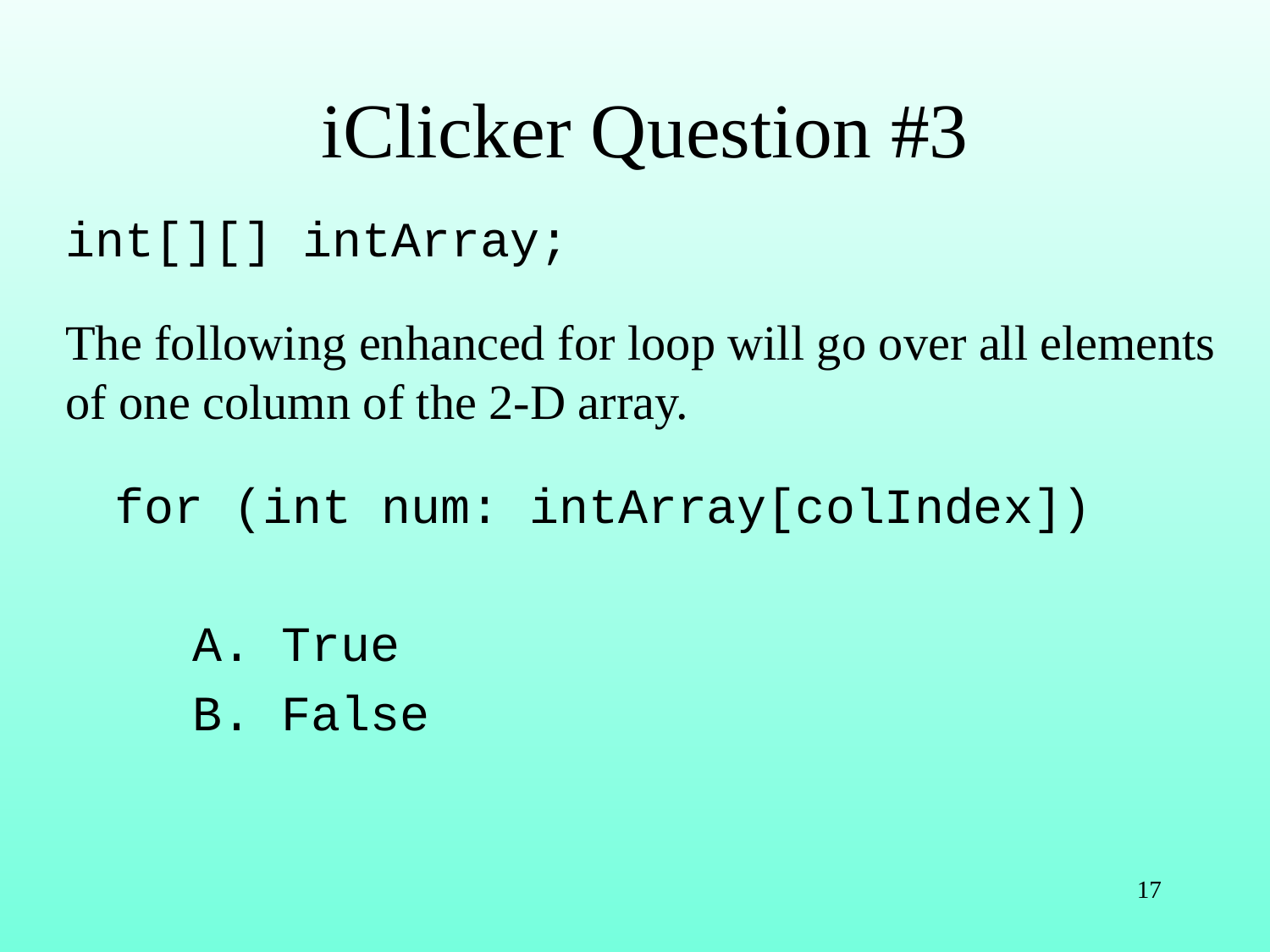

# iClicker Question #3
int[][] intArray;

The following enhanced for loop will go over all elements of one column of the 2-D array.

    for (int num: intArray[colIndex])

	A. True
	B. False

17